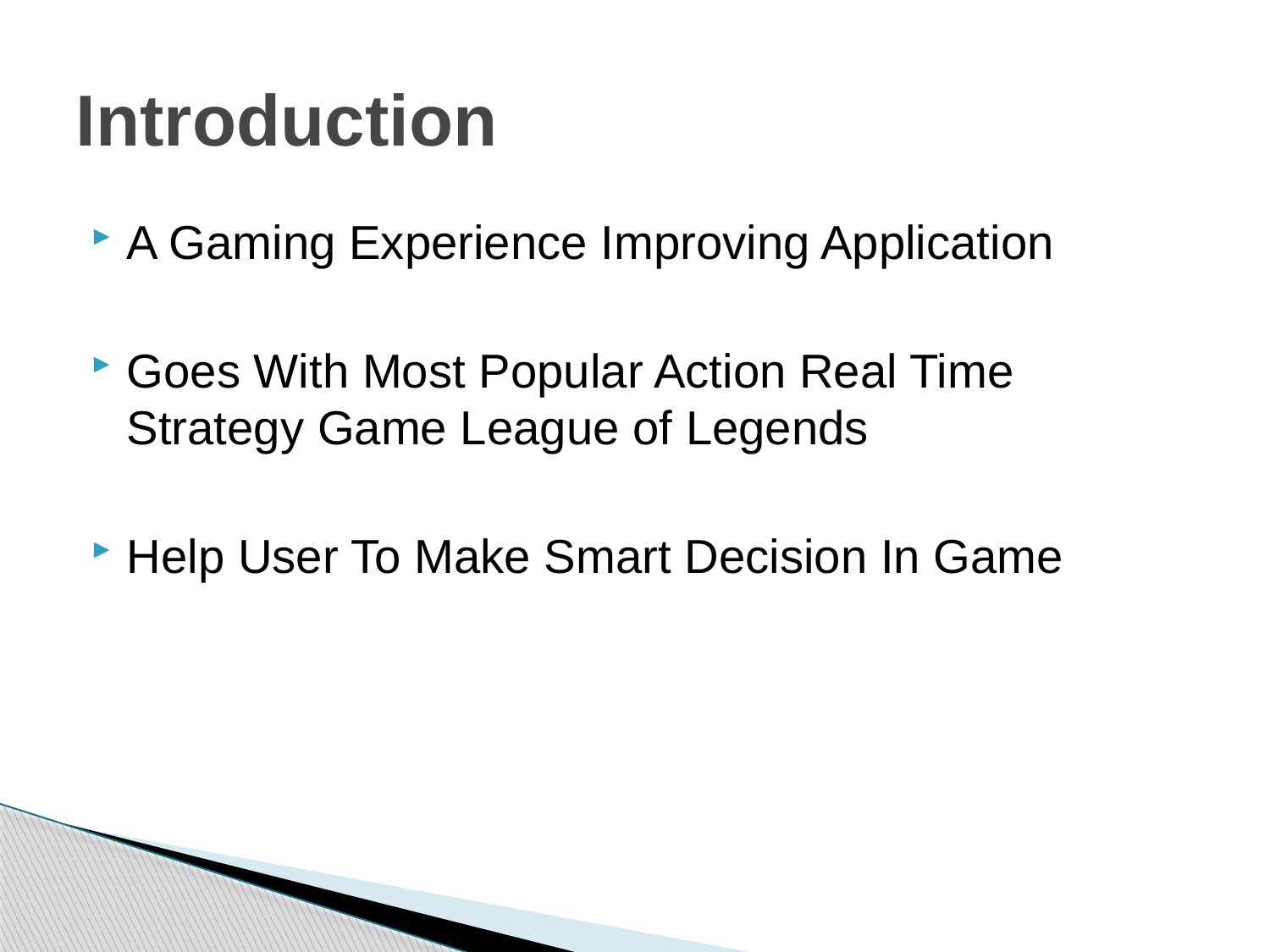

# Introduction
A Gaming Experience Improving Application

Goes With Most Popular Action Real Time Strategy Game League of Legends

Help User To Make Smart Decision In Game